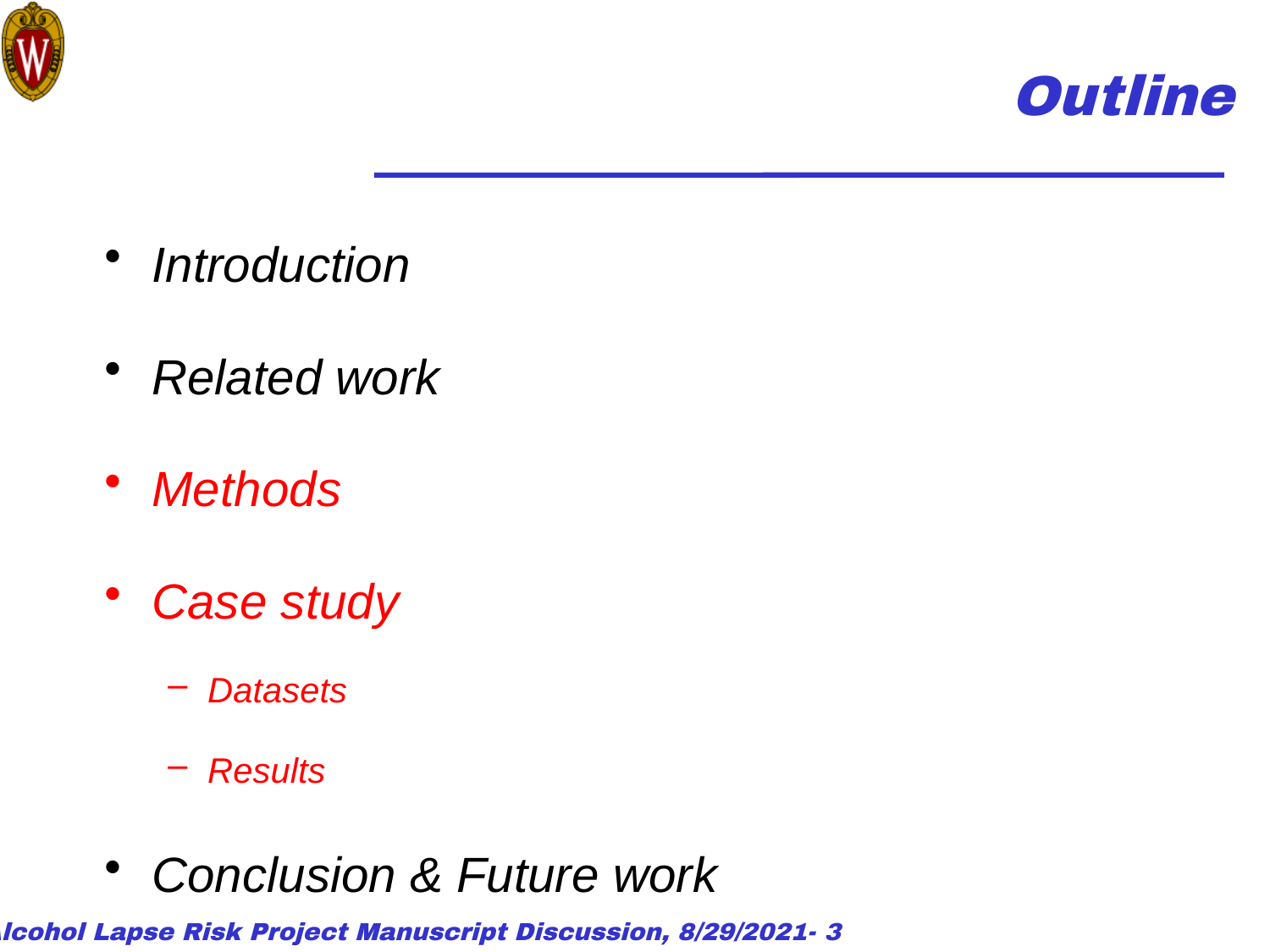

# Outline
Introduction
Related work
Methods
Case study
Datasets
Results
Conclusion & Future work